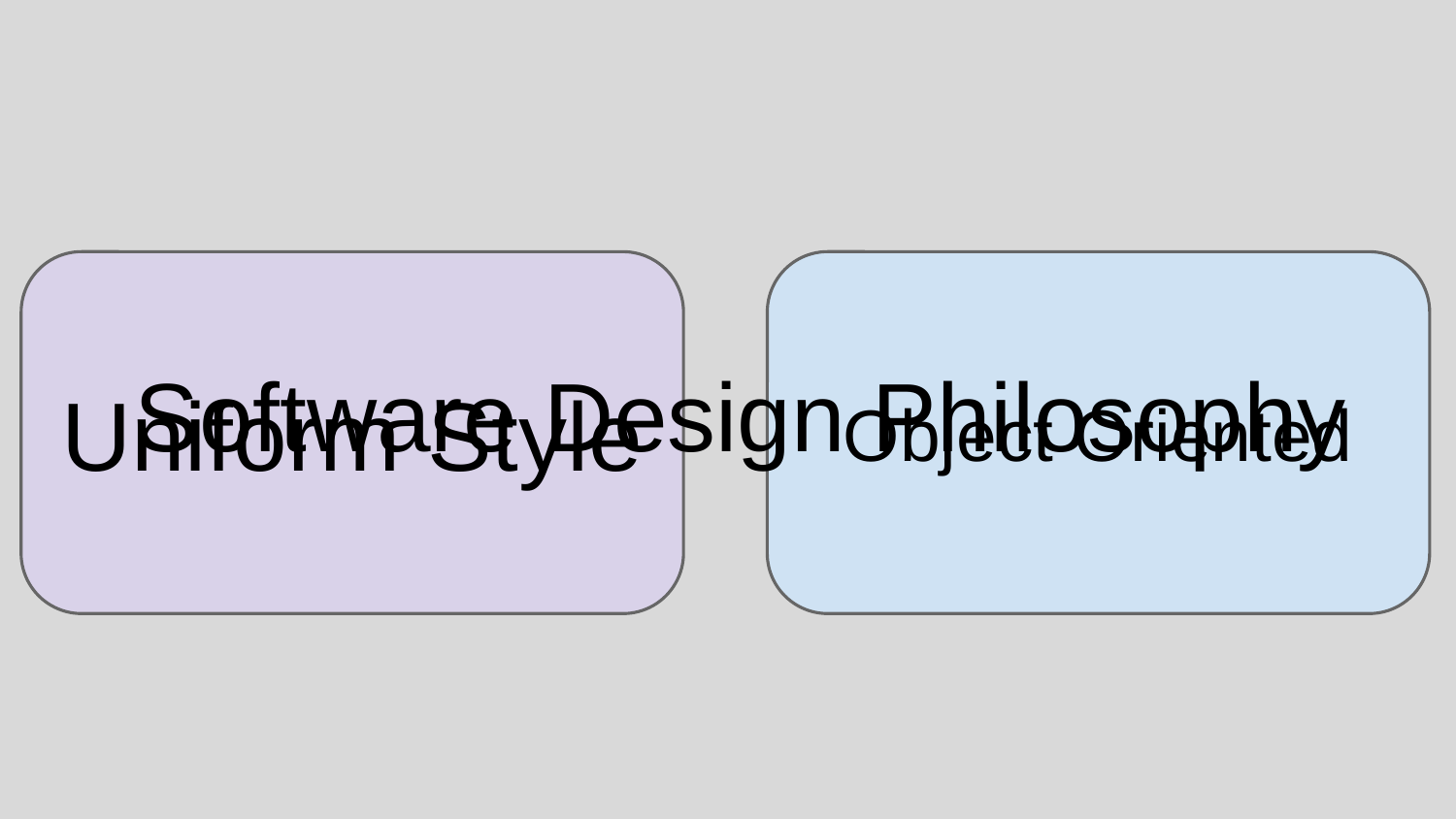

Uniform Style
Object Oriented
Software Design Philosophy